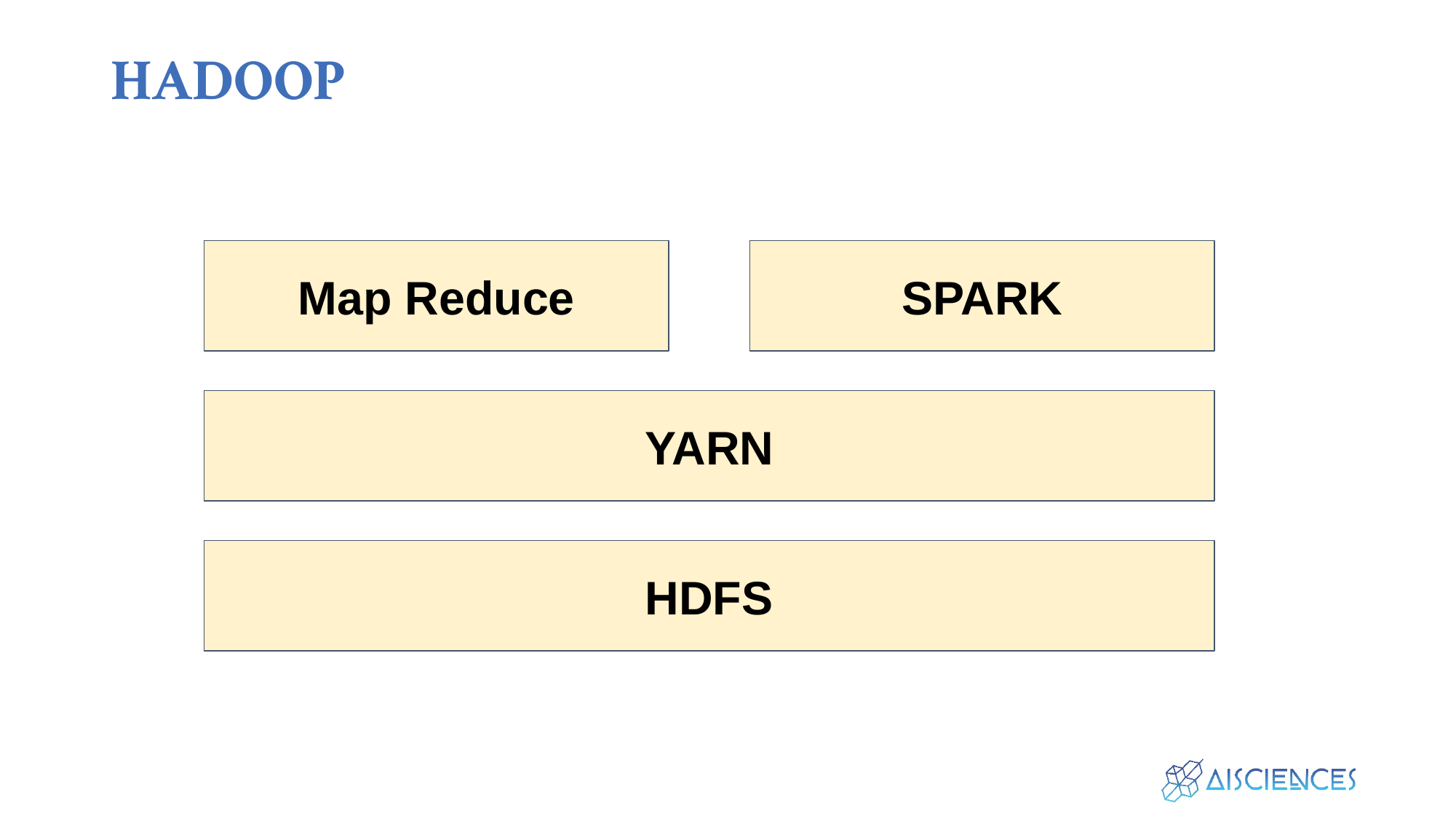

# HADOOP
Map Reduce
SPARK
YARN
HDFS